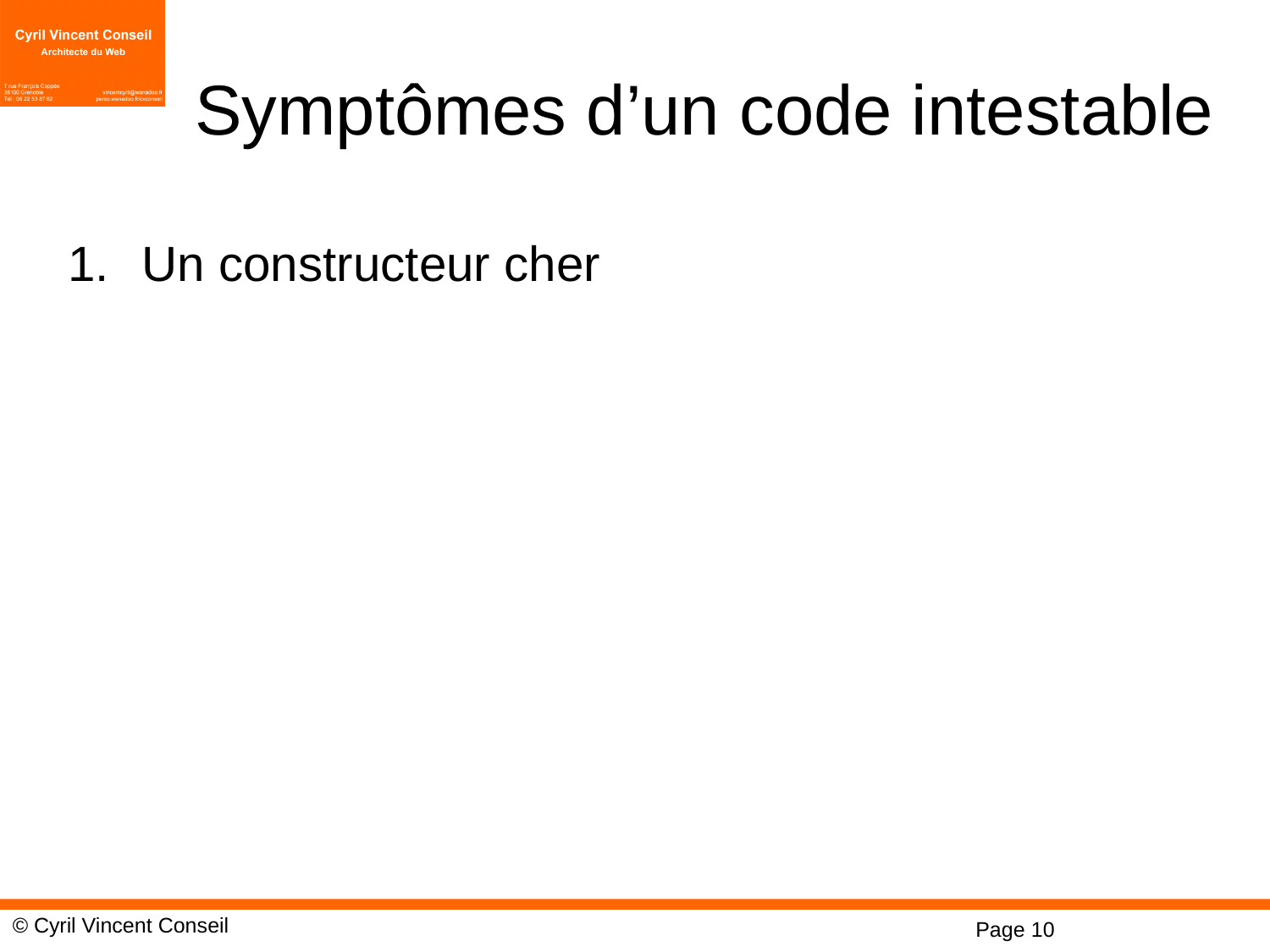

# Symptômes d’un code intestable
Un constructeur cher